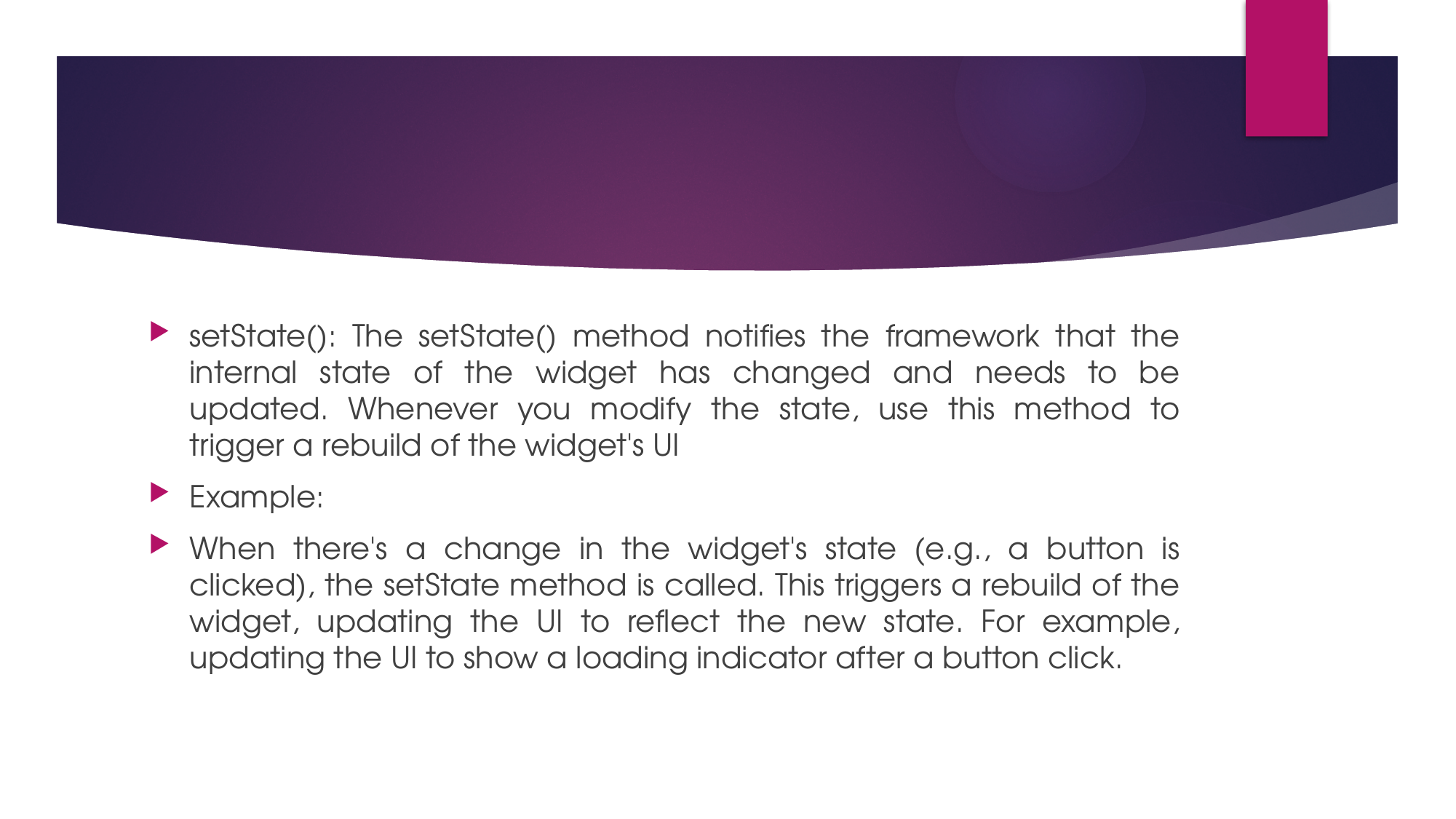

#
setState(): The setState() method notifies the framework that the internal state of the widget has changed and needs to be updated. Whenever you modify the state, use this method to trigger a rebuild of the widget's UI
Example:
When there's a change in the widget's state (e.g., a button is clicked), the setState method is called. This triggers a rebuild of the widget, updating the UI to reflect the new state. For example, updating the UI to show a loading indicator after a button click.